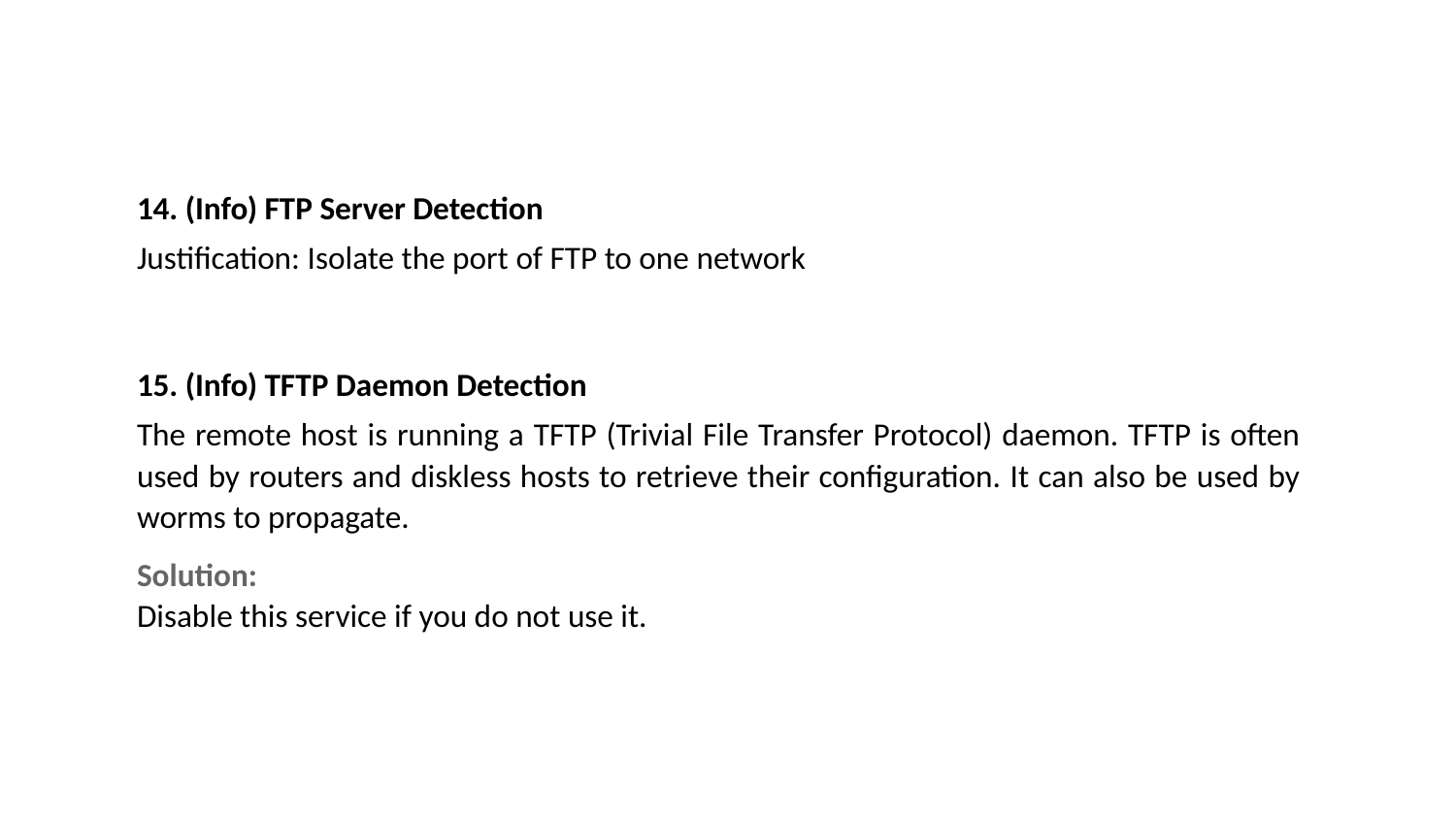

14. (Info) FTP Server Detection
Justification: Isolate the port of FTP to one network

15. (Info) TFTP Daemon Detection
The remote host is running a TFTP (Trivial File Transfer Protocol) daemon. TFTP is often used by routers and diskless hosts to retrieve their configuration. It can also be used by worms to propagate.
Solution:
Disable this service if you do not use it.